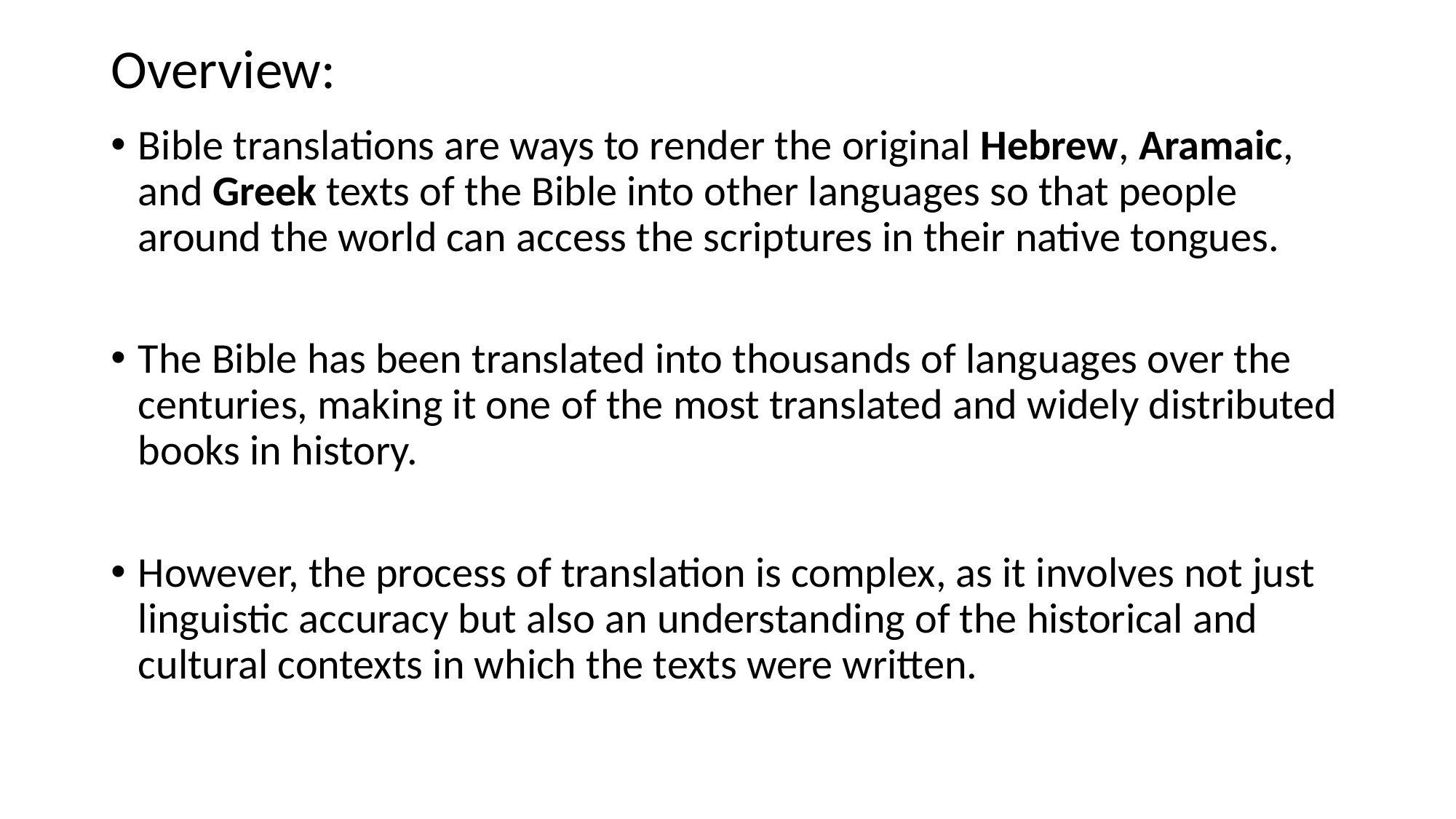

# Overview:
Bible translations are ways to render the original Hebrew, Aramaic, and Greek texts of the Bible into other languages so that people around the world can access the scriptures in their native tongues.

The Bible has been translated into thousands of languages over the centuries, making it one of the most translated and widely distributed books in history.

However, the process of translation is complex, as it involves not just linguistic accuracy but also an understanding of the historical and cultural contexts in which the texts were written.